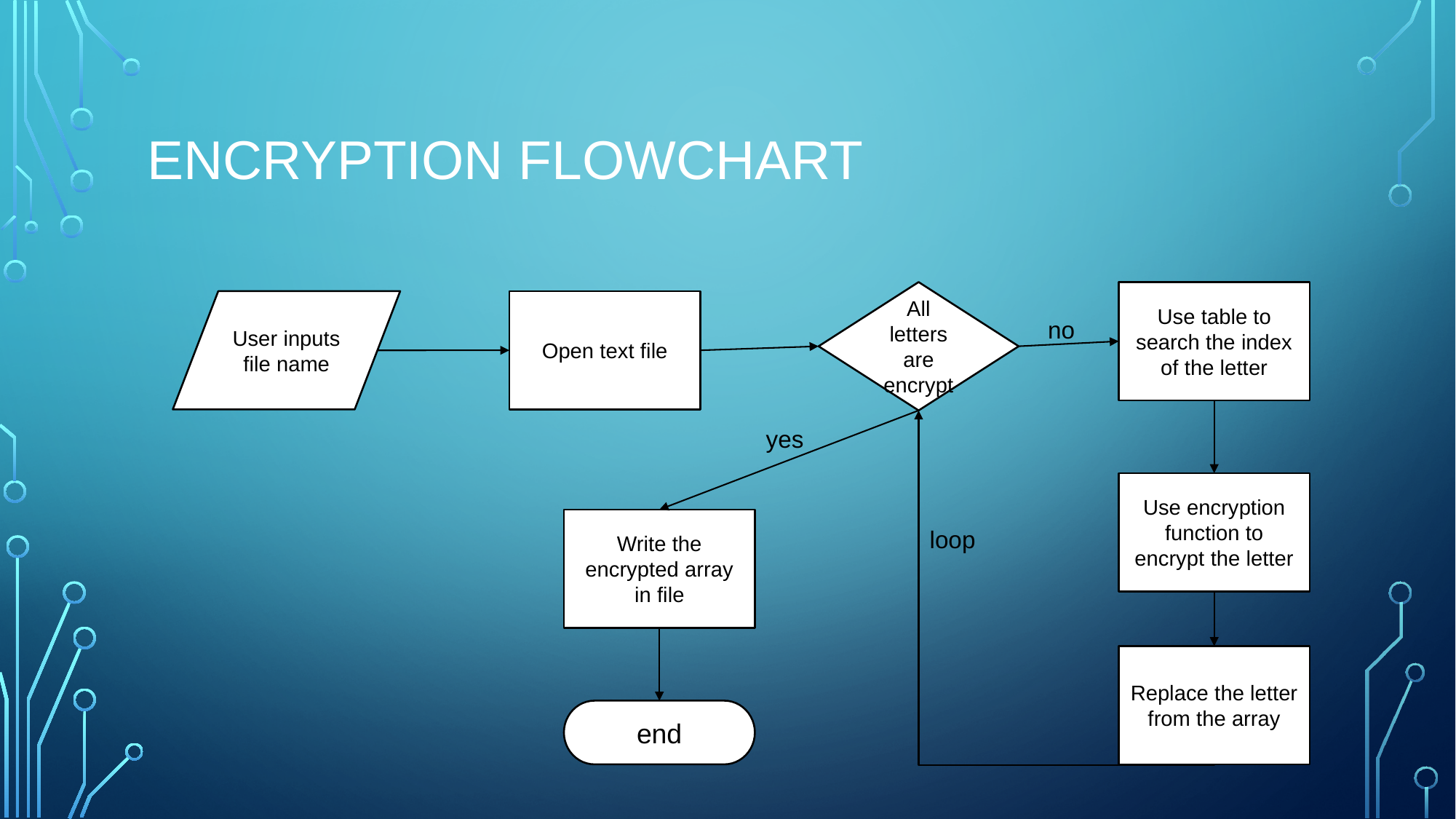

# Encryption flowchart
All letters are encrypt
Use table to search the index of the letter
User inputs file name
Open text file
no
yes
Use encryption function to encrypt the letter
Write the encrypted array in file
loop
Replace the letter from the array
end